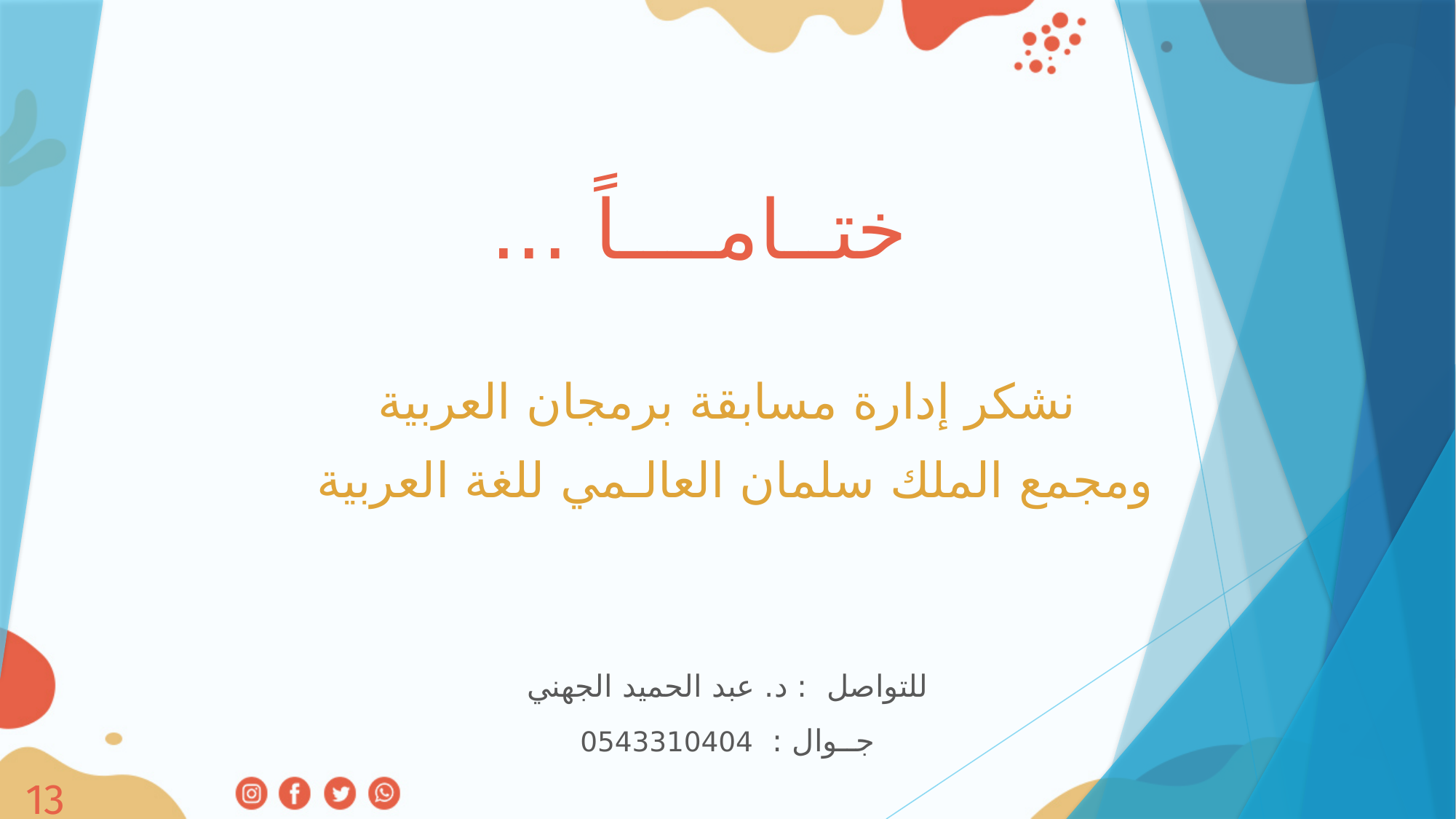

ختــامــــاً ...
نشكر إدارة مسابقة برمجان العربية
ومجمع الملك سلمان العالـمي للغة العربية
للتواصل  : د. عبد الحميد الجهني
جــوال :  0543310404
13